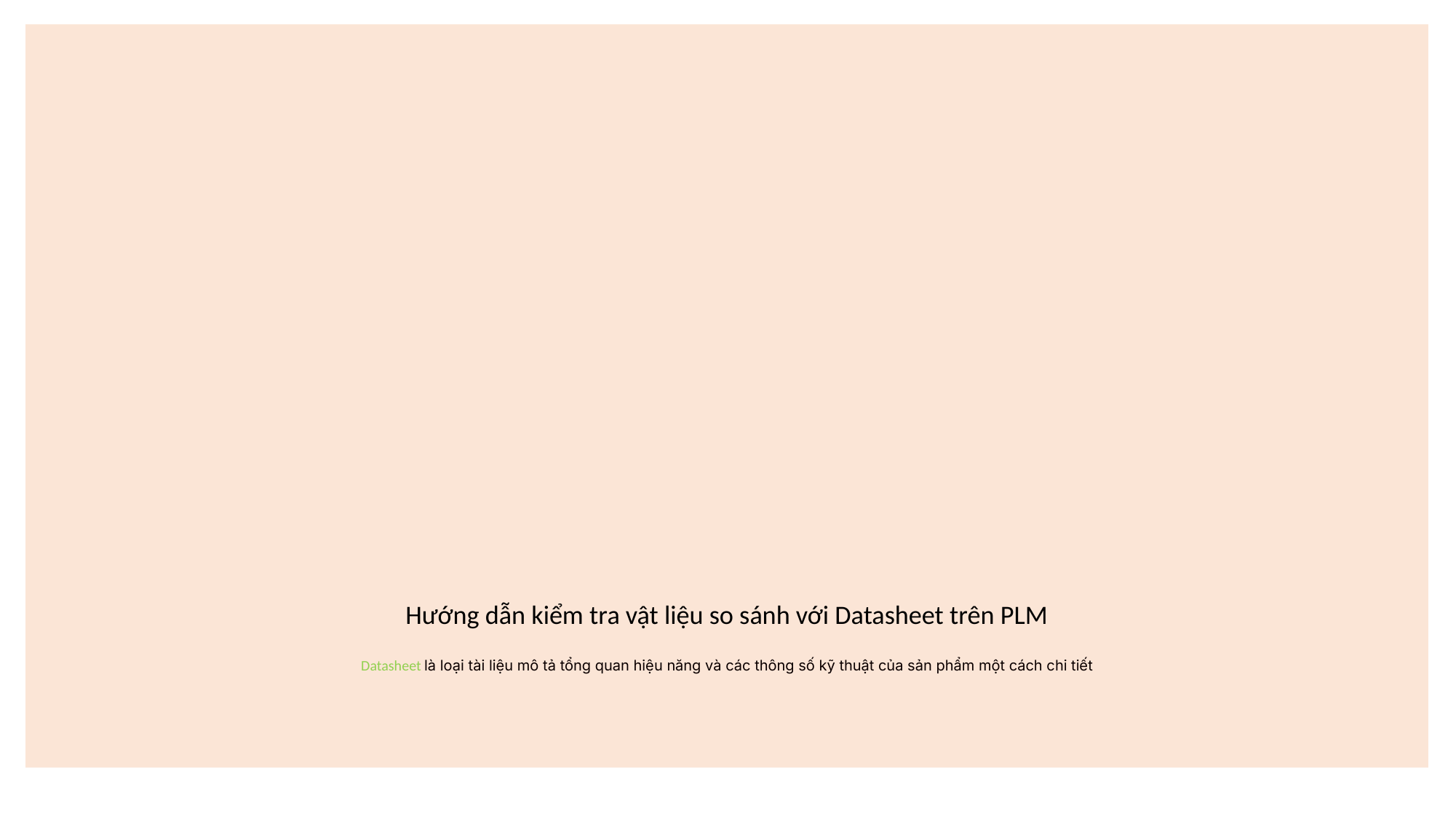

# Hướng dẫn kiểm tra vật liệu so sánh với Datasheet trên PLM Datasheet là loại tài liệu mô tả tổng quan hiệu năng và các thông số kỹ thuật của sản phẩm một cách chi tiết